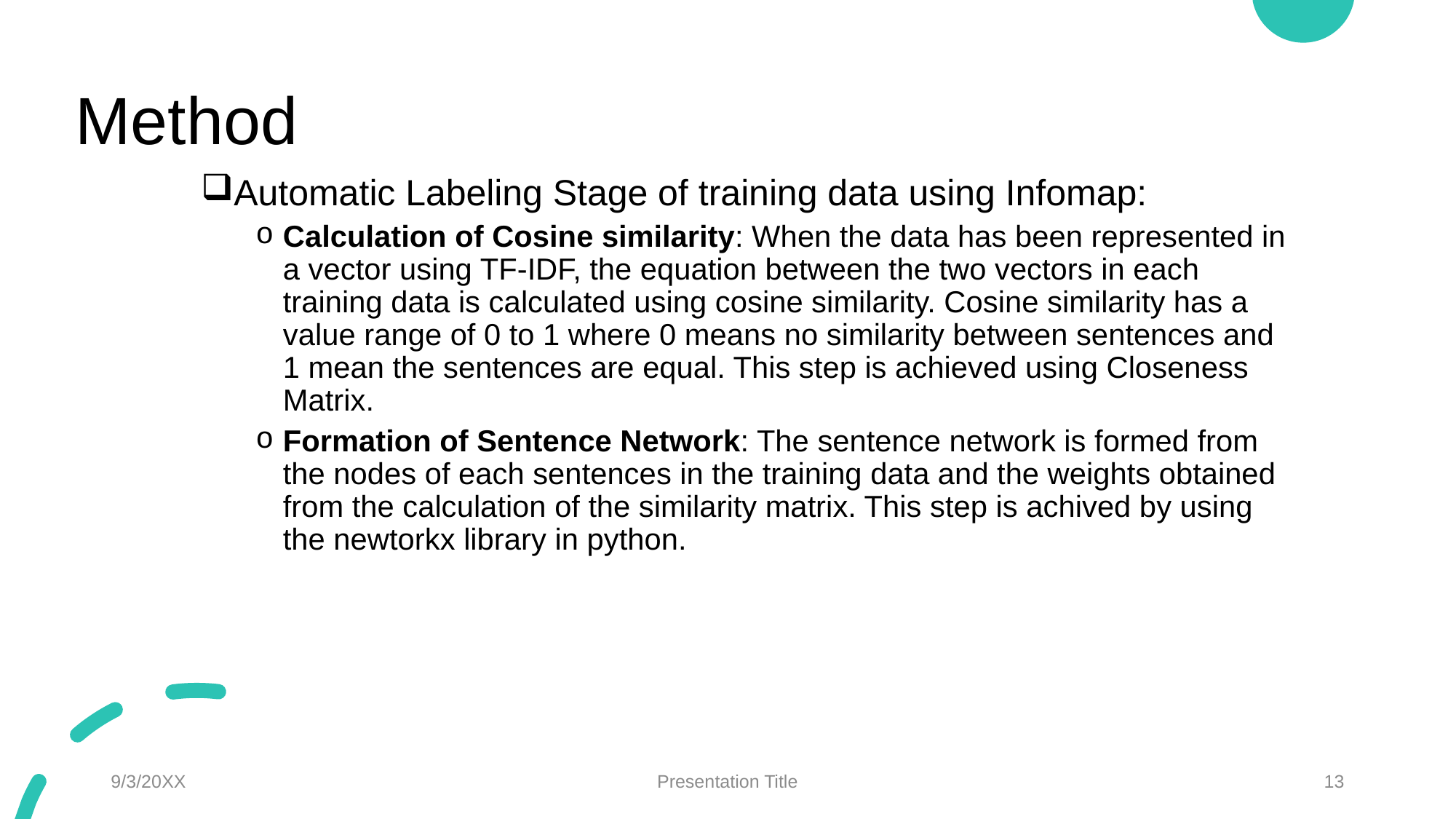

# Method
Automatic Labeling Stage of training data using Infomap:
Calculation of Cosine similarity: When the data has been represented in a vector using TF-IDF, the equation between the two vectors in each training data is calculated using cosine similarity. Cosine similarity has a value range of 0 to 1 where 0 means no similarity between sentences and 1 mean the sentences are equal. This step is achieved using Closeness Matrix.
Formation of Sentence Network: The sentence network is formed from the nodes of each sentences in the training data and the weights obtained from the calculation of the similarity matrix. This step is achived by using the newtorkx library in python.
9/3/20XX
Presentation Title
13